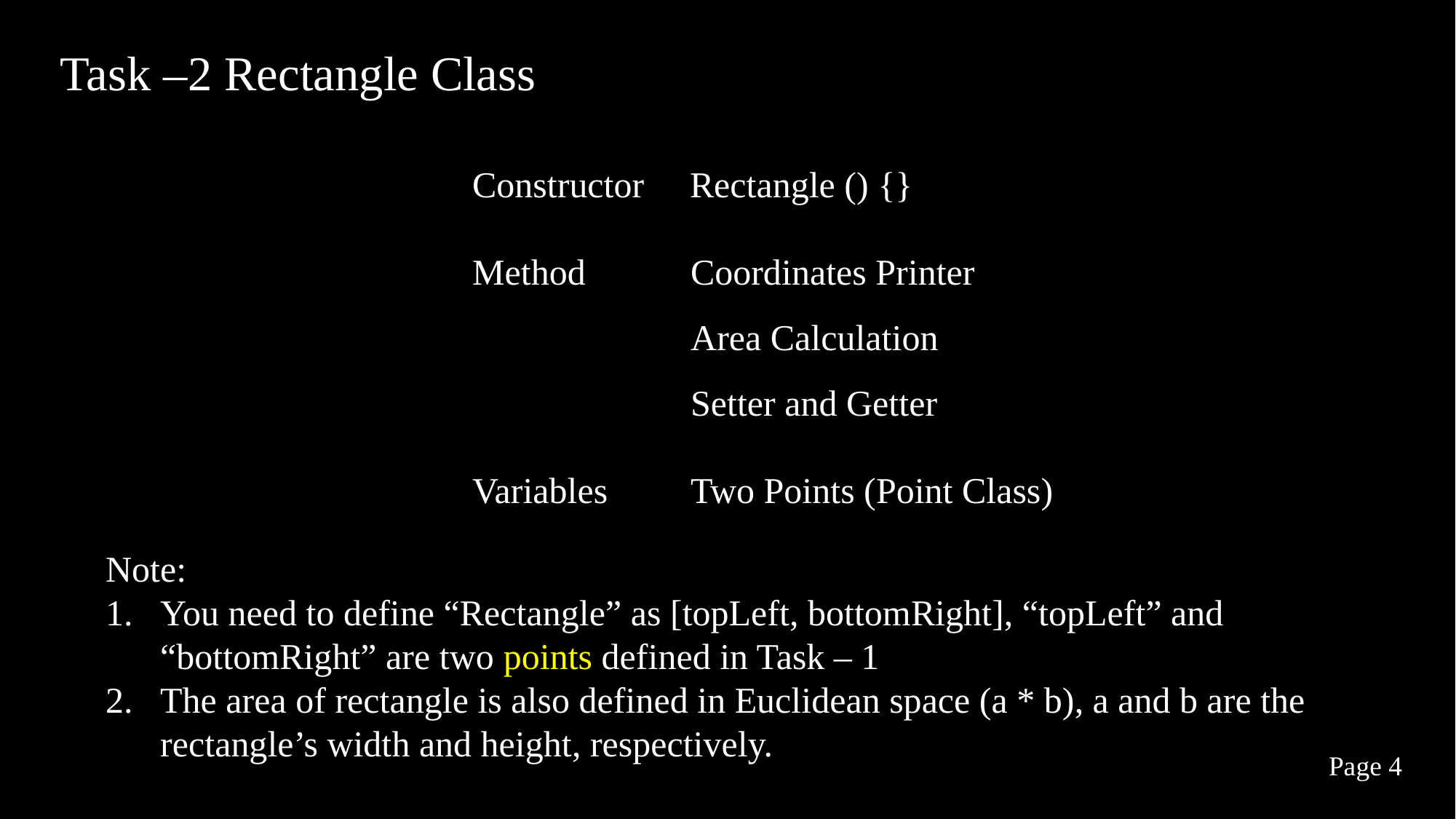

Task –2 Rectangle Class
Constructor     Rectangle () {}
Method	Coordinates Printer
		Area Calculation
		Setter and Getter
Variables	Two Points (Point Class)
Note:
You need to define “Rectangle” as [topLeft, bottomRight], “topLeft” and “bottomRight” are two points defined in Task – 1
The area of rectangle is also defined in Euclidean space (a * b), a and b are the rectangle’s width and height, respectively.
Page 4